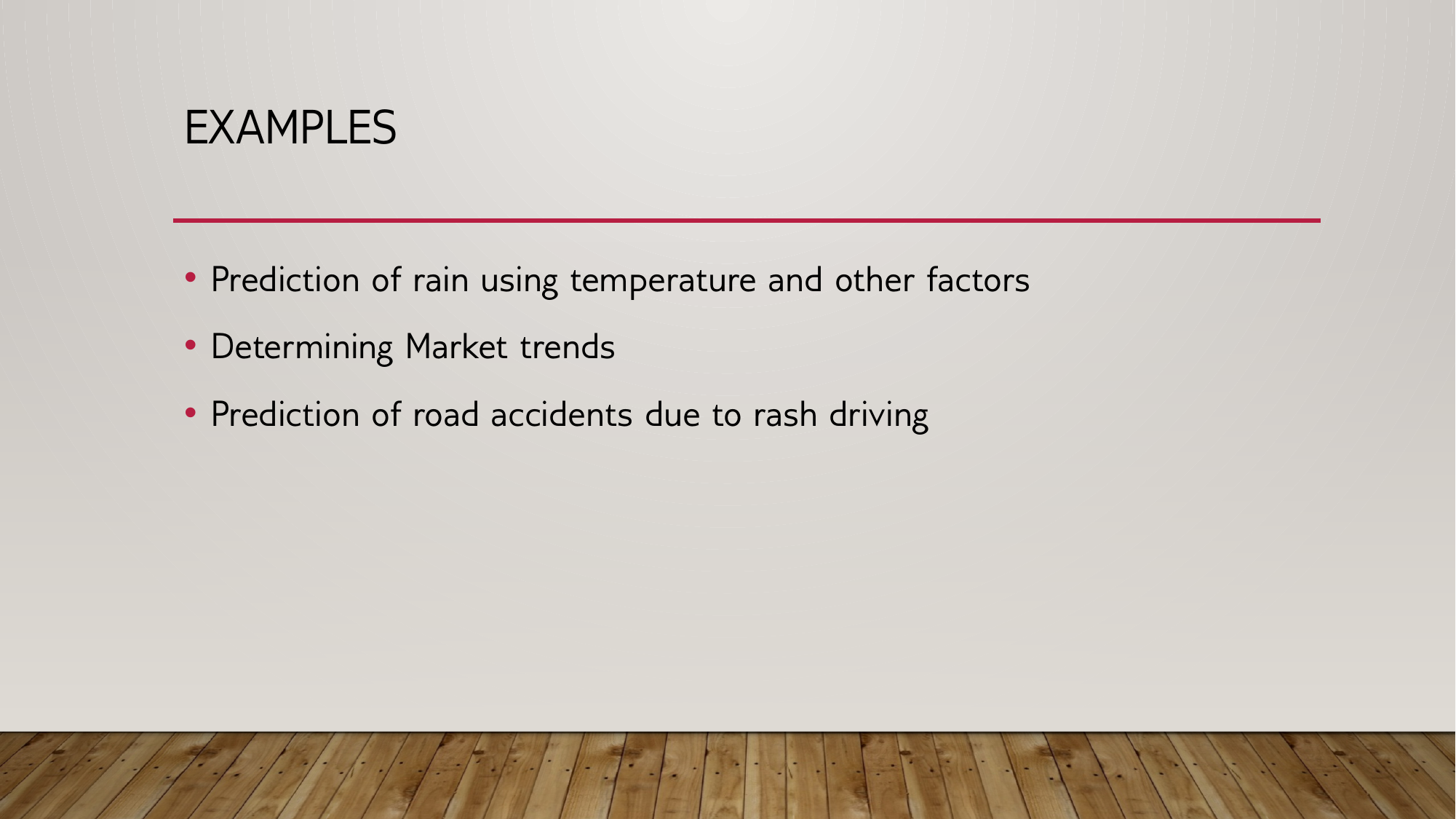

# examples
Prediction of rain using temperature and other factors
Determining Market trends
Prediction of road accidents due to rash driving